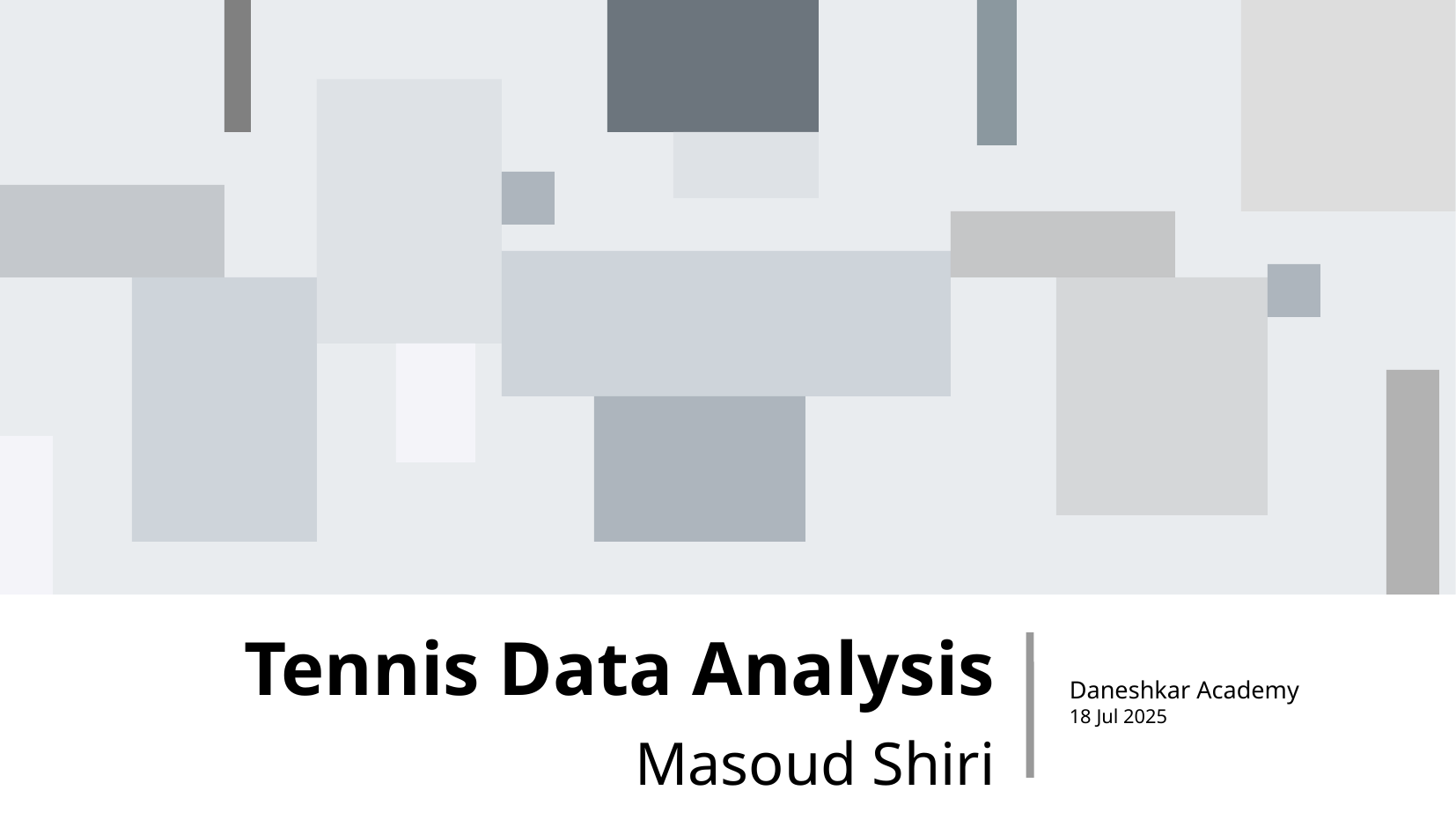

# Tennis Data Analysis

Daneshkar Academy
18 Jul 2025
Masoud Shiri